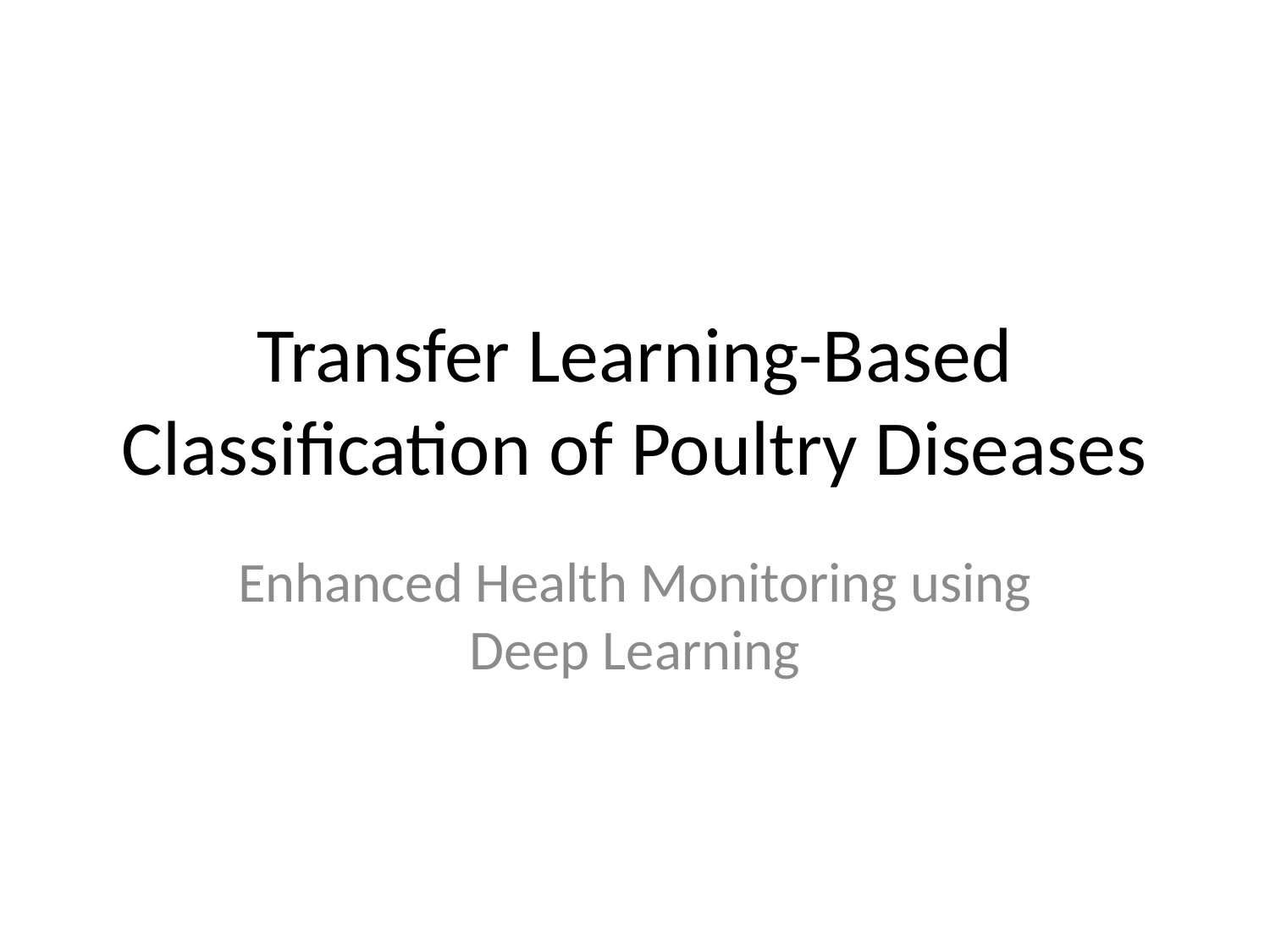

# Transfer Learning-Based Classification of Poultry Diseases
Enhanced Health Monitoring using Deep Learning